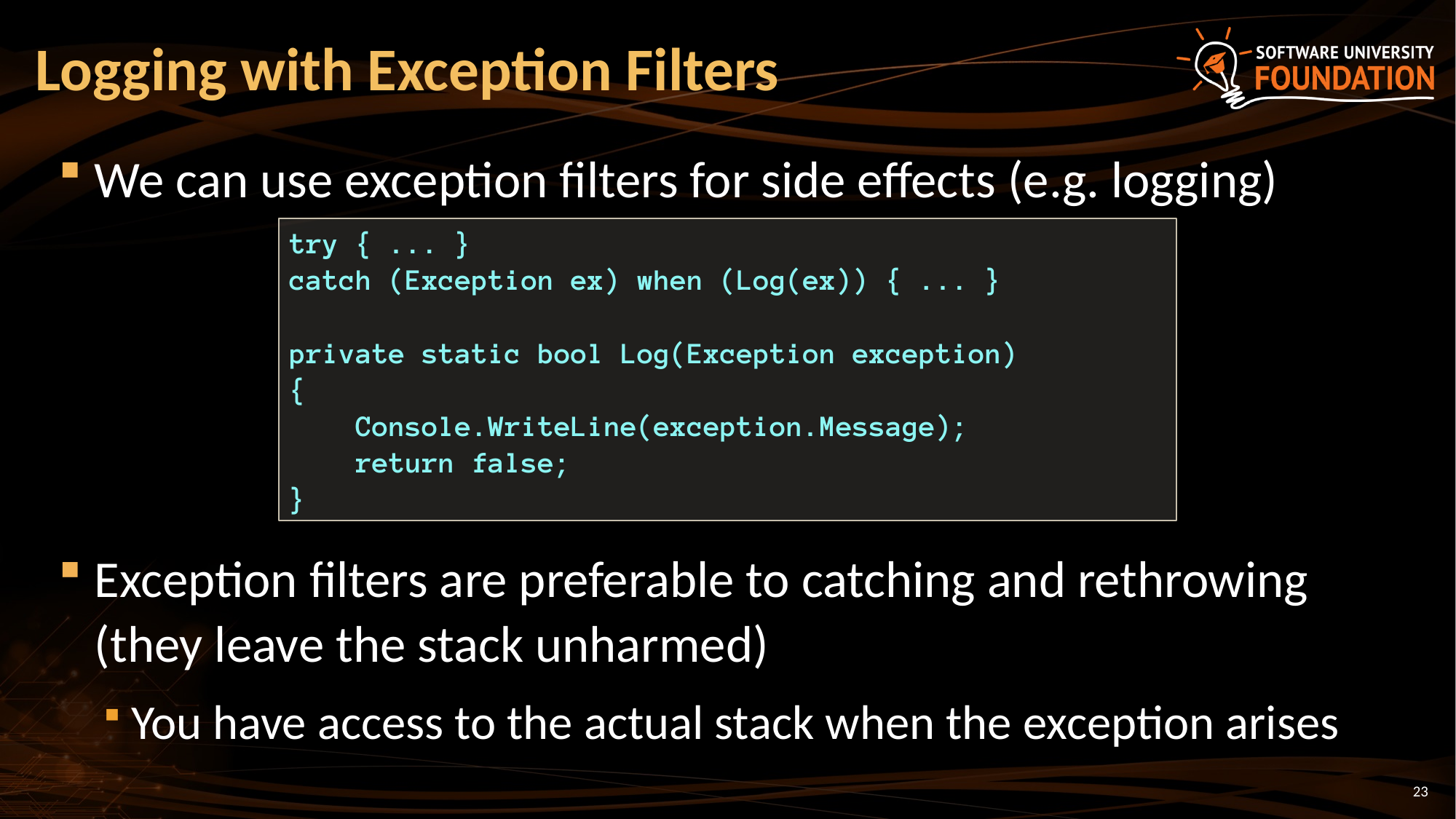

# Logging with Exception Filters
We can use exception filters for side effects (e.g. logging)

Exception filters are preferable to catching and rethrowing (they leave the stack unharmed)
You have access to the actual stack when the exception arises
try { ... }
catch (Exception ex) when (Log(ex)) { ... }

private static bool Log(Exception exception)
{
    Console.WriteLine(exception.Message);
    return false;
}
23